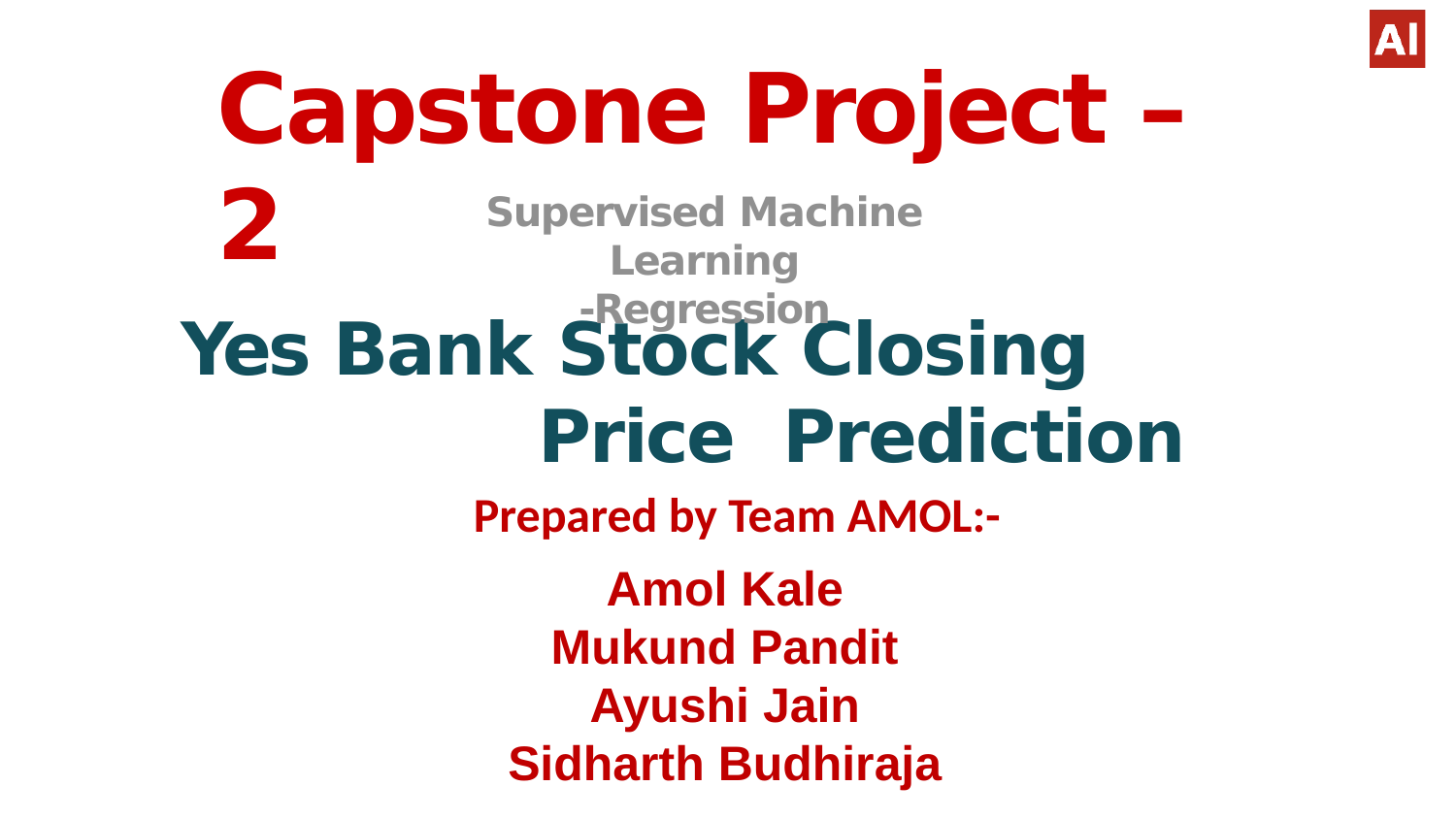

# Capstone Project – 2
Supervised Machine Learning
-Regression
Yes Bank Stock Closing Price  Prediction
Prepared by Team AMOL:-
Amol Kale
Mukund Pandit
Ayushi Jain
Sidharth Budhiraja